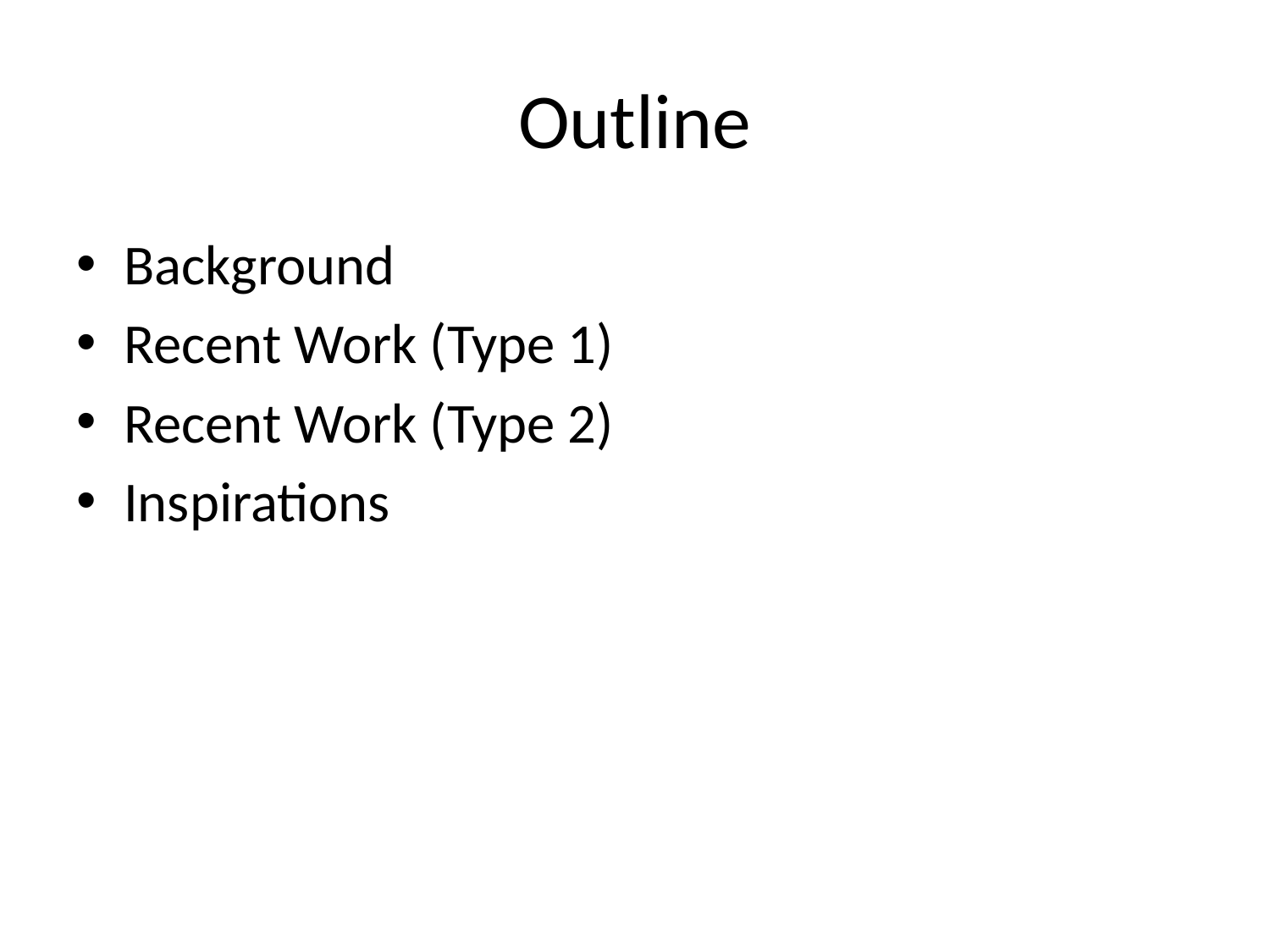

# Outline
Background
Recent Work (Type 1)
Recent Work (Type 2)
Inspirations